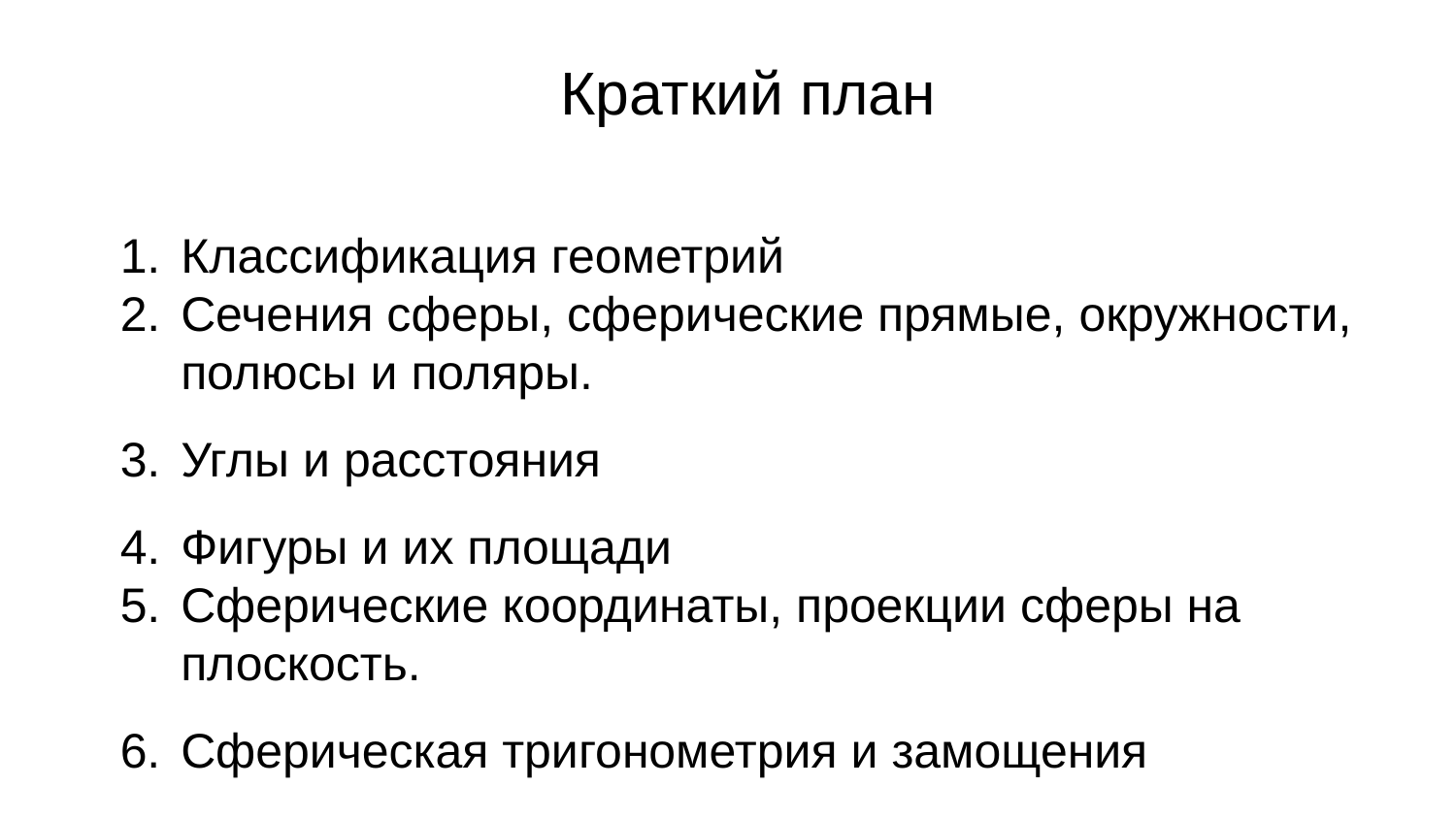

Краткий план
Классификация геометрий
Сечения сферы, сферические прямые, окружности, полюсы и поляры.
Углы и расстояния
Фигуры и их площади
Сферические координаты, проекции сферы на плоскость.
Сферическая тригонометрия и замощения